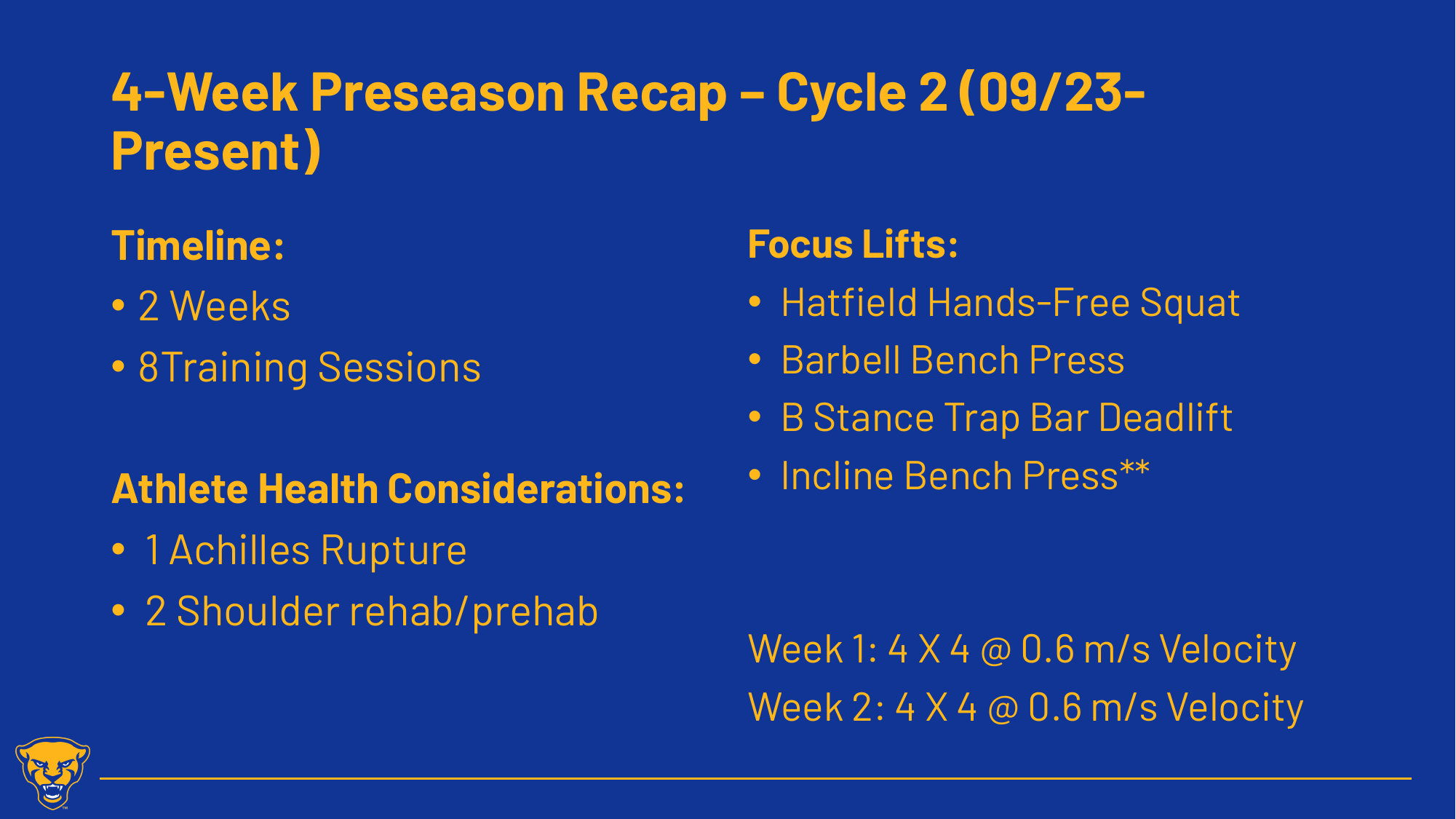

# 4-Week Preseason Recap – Cycle 2 (09/23-Present)
Timeline:
2 Weeks
8Training Sessions

Athlete Health Considerations:
1 Achilles Rupture
2 Shoulder rehab/prehab
Focus Lifts:
Hatfield Hands-Free Squat
Barbell Bench Press
B Stance Trap Bar Deadlift
Incline Bench Press**

Week 1: 4 X 4 @ 0.6 m/s Velocity
Week 2: 4 X 4 @ 0.6 m/s Velocity